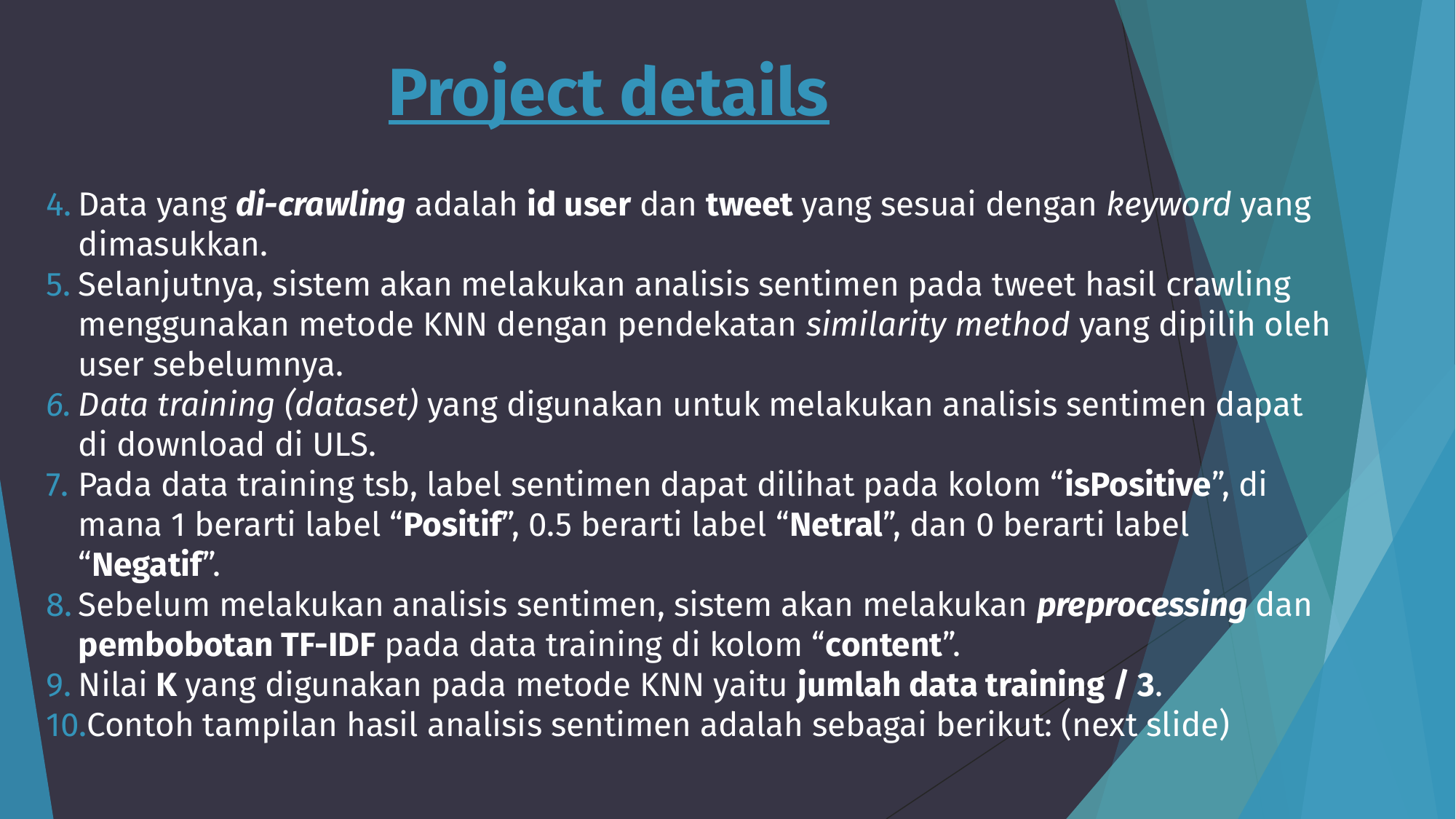

# Project details
Data yang di-crawling adalah id user dan tweet yang sesuai dengan keyword yang dimasukkan.
Selanjutnya, sistem akan melakukan analisis sentimen pada tweet hasil crawling menggunakan metode KNN dengan pendekatan similarity method yang dipilih oleh user sebelumnya.
Data training (dataset) yang digunakan untuk melakukan analisis sentimen dapat di download di ULS.
Pada data training tsb, label sentimen dapat dilihat pada kolom “isPositive”, di mana 1 berarti label “Positif”, 0.5 berarti label “Netral”, dan 0 berarti label “Negatif”.
Sebelum melakukan analisis sentimen, sistem akan melakukan preprocessing dan pembobotan TF-IDF pada data training di kolom “content”.
Nilai K yang digunakan pada metode KNN yaitu jumlah data training / 3.
Contoh tampilan hasil analisis sentimen adalah sebagai berikut: (next slide)